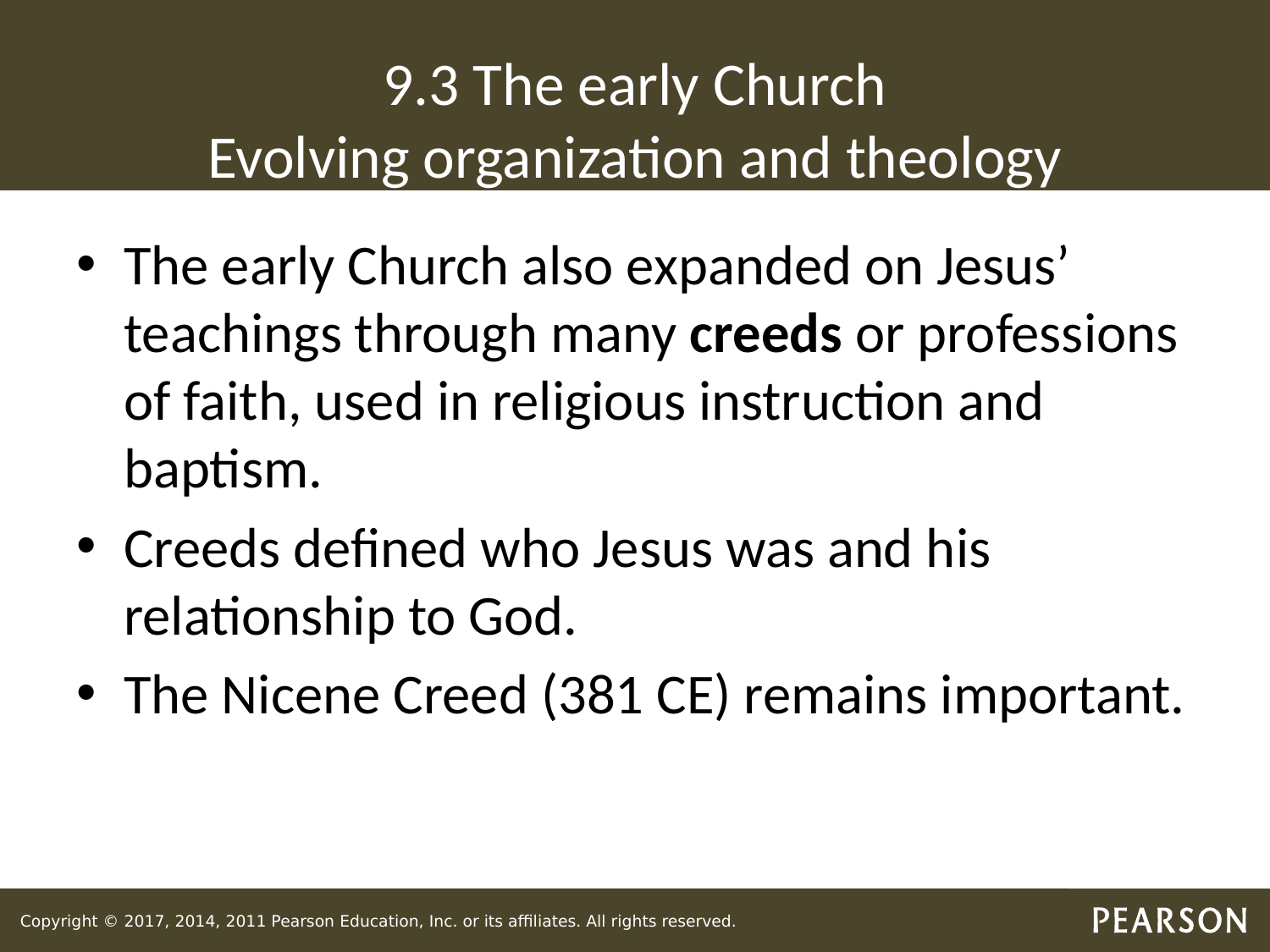

# 9.3 The early Church Evolving organization and theology
The early Church also expanded on Jesus’ teachings through many creeds or professions of faith, used in religious instruction and baptism.
Creeds defined who Jesus was and his relationship to God.
The Nicene Creed (381 CE) remains important.